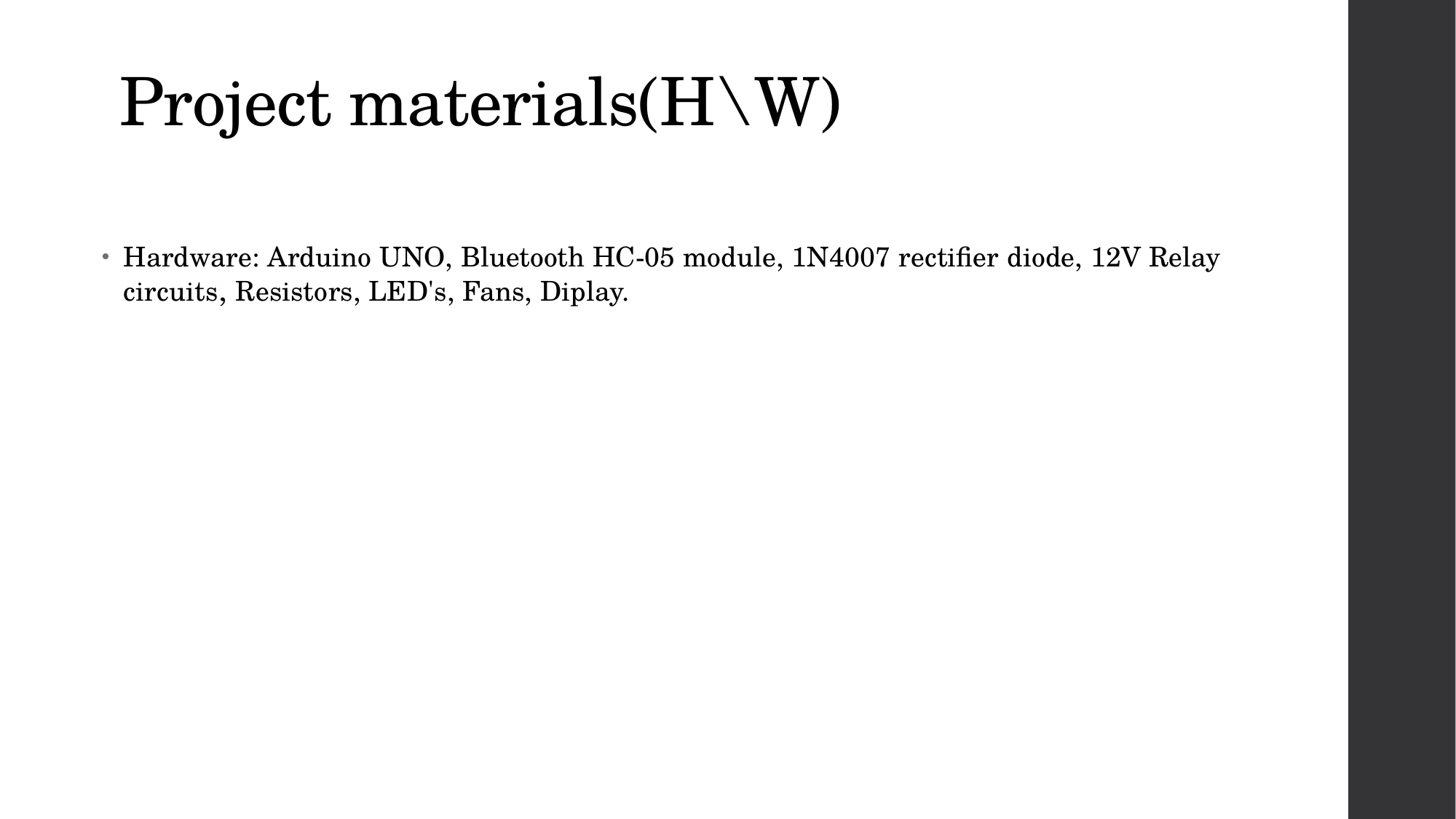

# Project materials(H\W)
Hardware: Arduino UNO, Bluetooth HC-05 module, 1N4007 rectifier diode, 12V Relay circuits, Resistors, LED's, Fans, Diplay.